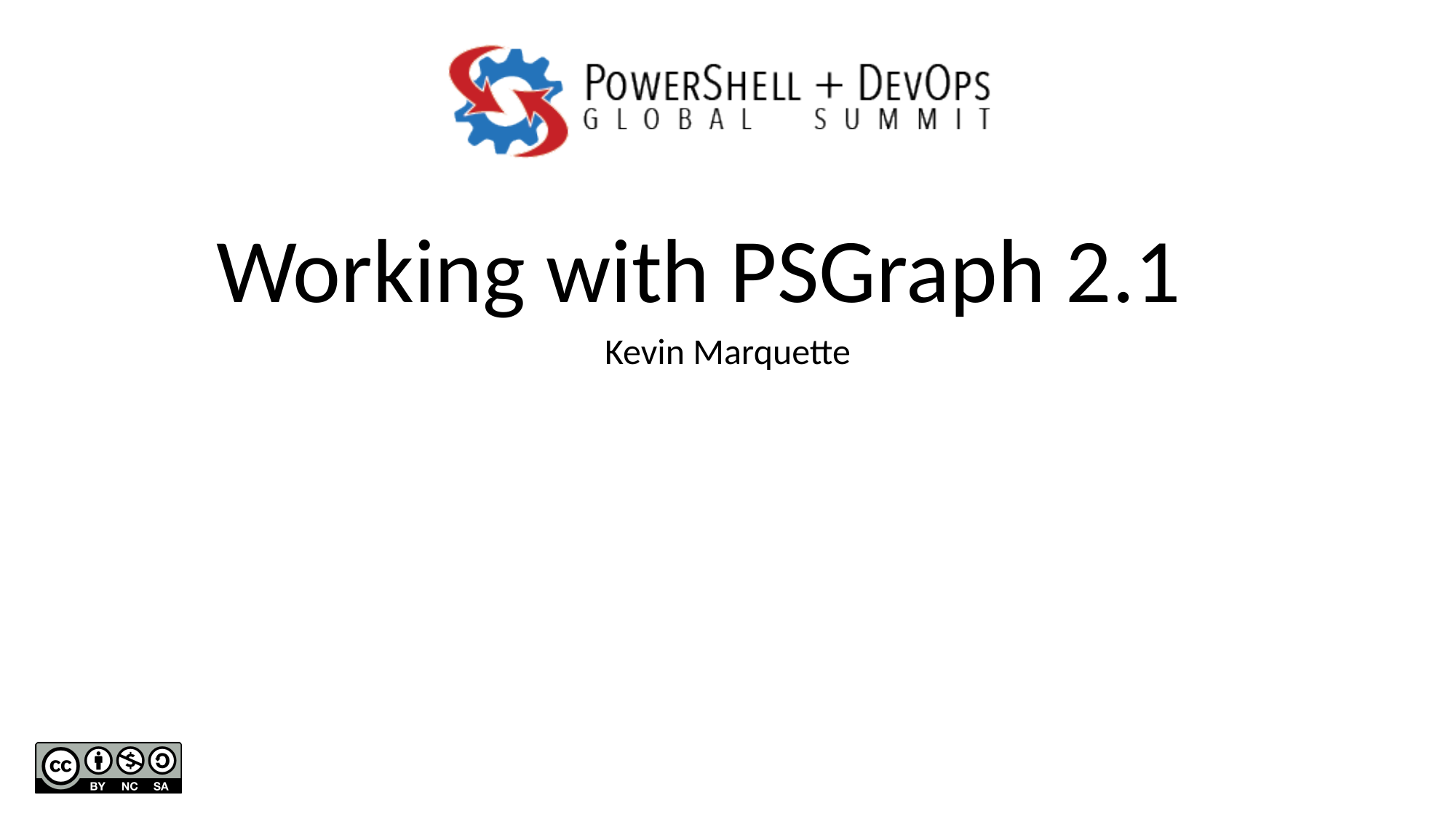

# Working with PSGraph 2.1
Kevin Marquette